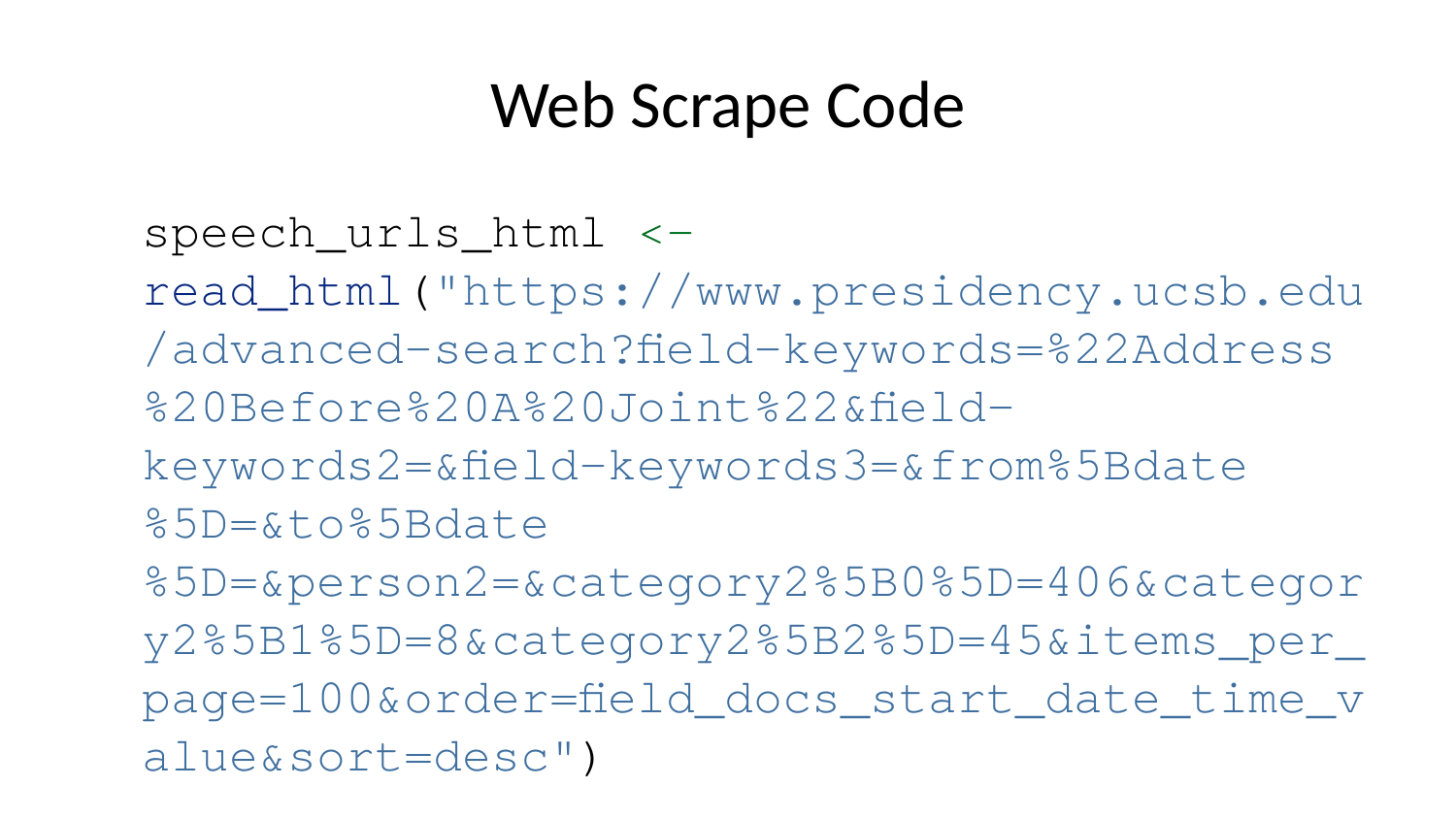

# Web Scrape Code
speech_urls_html <- read_html("https://www.presidency.ucsb.edu/advanced-search?field-keywords=%22Address%20Before%20A%20Joint%22&field-keywords2=&field-keywords3=&from%5Bdate%5D=&to%5Bdate%5D=&person2=&category2%5B0%5D=406&category2%5B1%5D=8&category2%5B2%5D=45&items_per_page=100&order=field_docs_start_date_time_value&sort=desc")
date_node <- html_elements(speech_urls_html, ".views-field-field-docs-start-date-time-value")
president_node <- html_elements(speech_urls_html, ".views-field-field-docs-person")
url_node <- html_elements(speech_urls_html, ".views-field-title a")
date_txt <- (xml_text(date_node, trim = TRUE))[-1]
pres_txt <- (xml_text(president_node, trim = TRUE))[-1]
url_txt <- html_attr(url_node, "href")
url_table <- tibble(
  date = date_txt,
  pres = pres_txt,
  url = url_txt
)